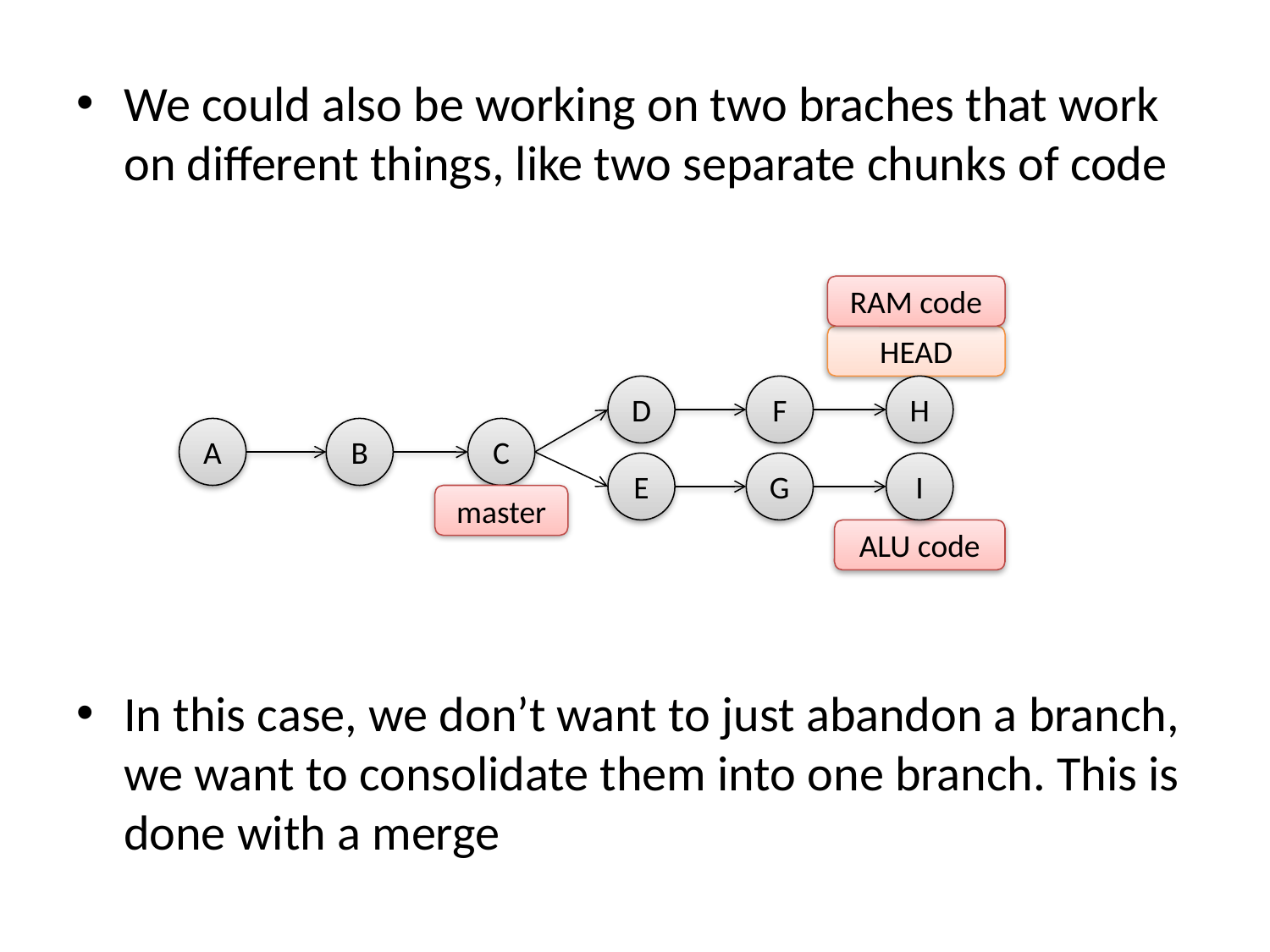

We could also be working on two braches that work on different things, like two separate chunks of code
RAM code
HEAD
D
F
H
A
B
C
E
G
I
master
ALU code
In this case, we don’t want to just abandon a branch, we want to consolidate them into one branch. This is done with a merge